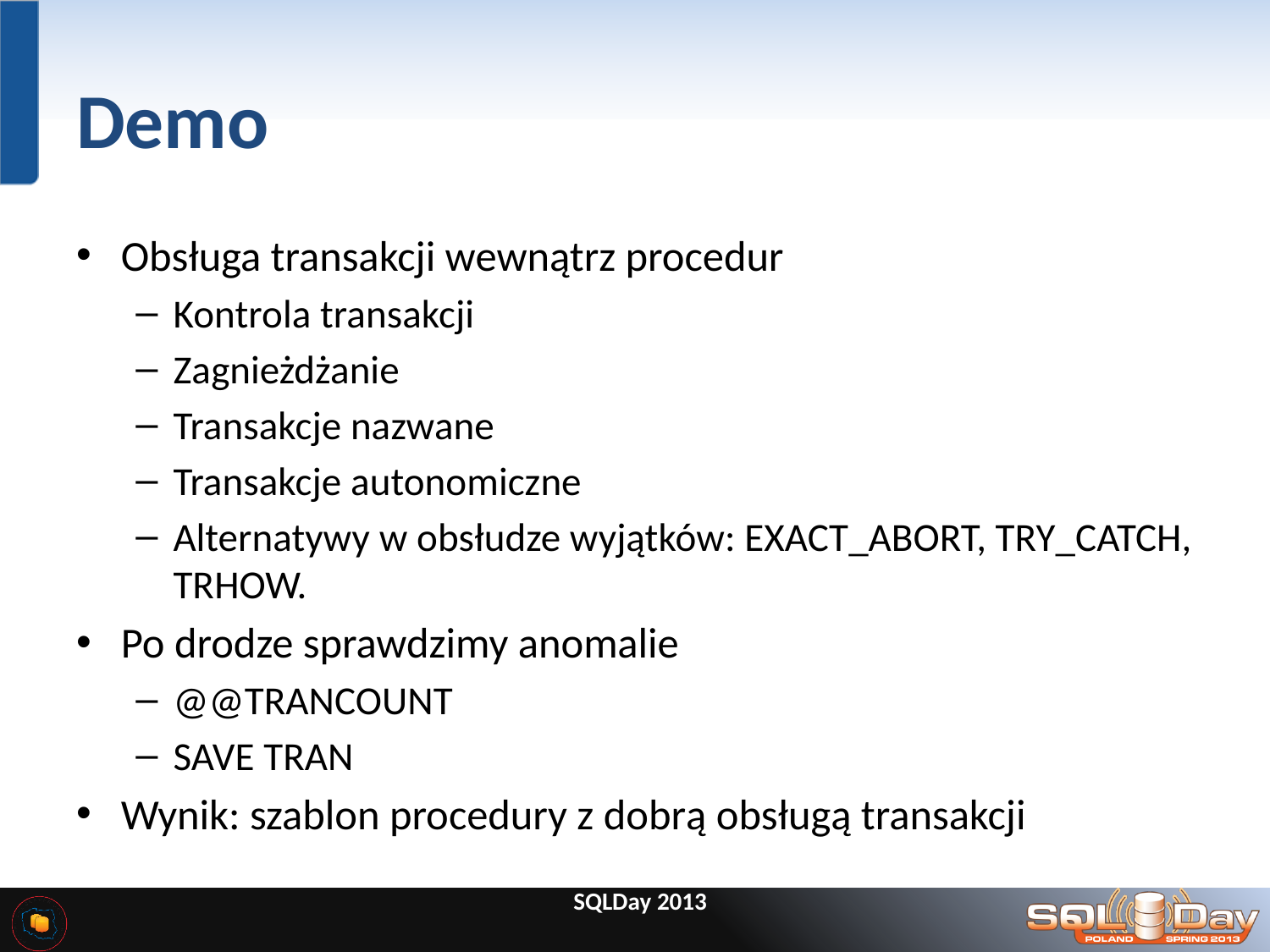

# Demo
Obsługa transakcji wewnątrz procedur
Kontrola transakcji
Zagnieżdżanie
Transakcje nazwane
Transakcje autonomiczne
Alternatywy w obsłudze wyjątków: EXACT_ABORT, TRY_CATCH, TRHOW.
Po drodze sprawdzimy anomalie
@@TRANCOUNT
SAVE TRAN
Wynik: szablon procedury z dobrą obsługą transakcji

SQLDay 2013